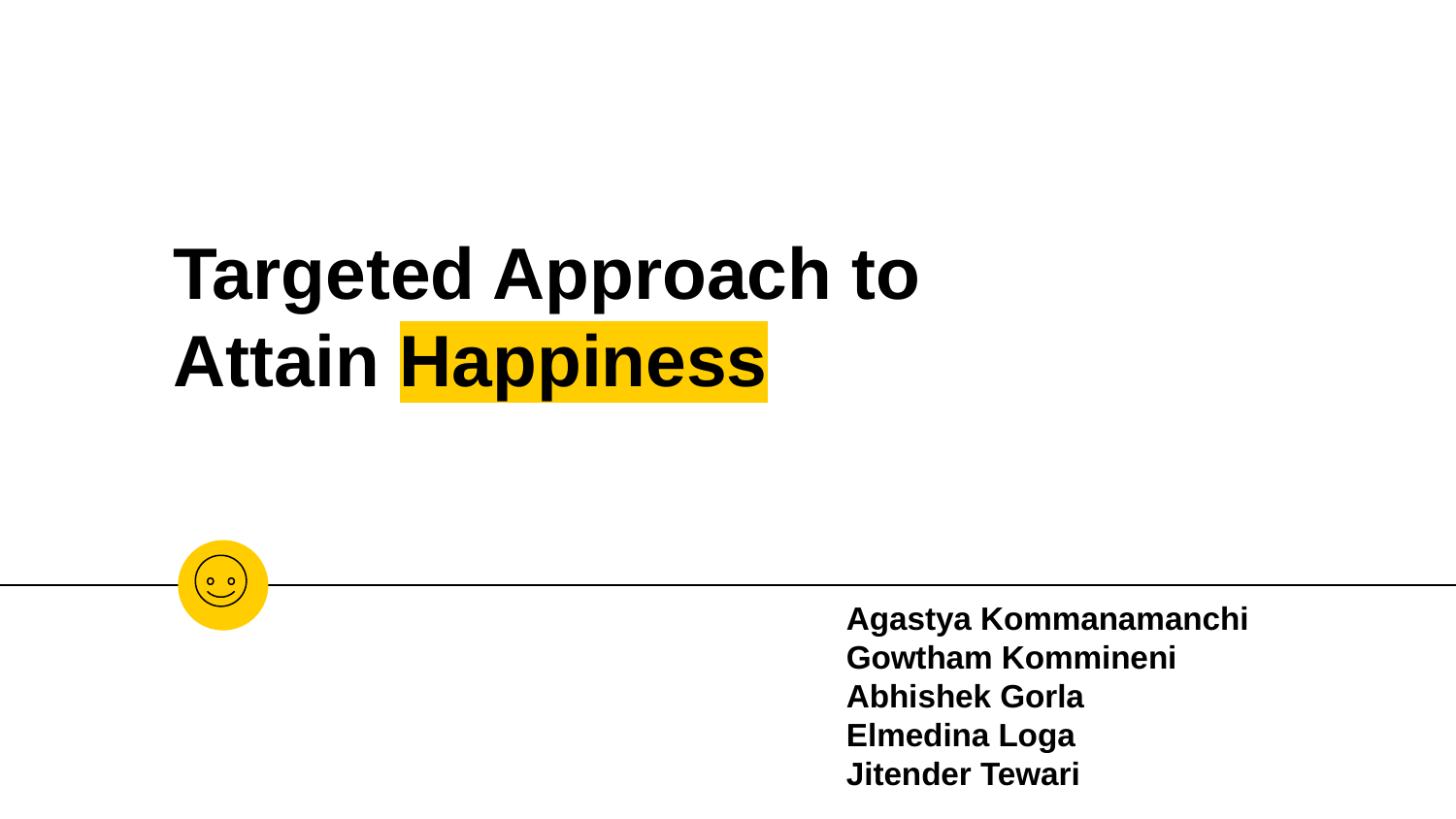

# Targeted Approach to Attain Happiness

​Agastya Kommanamanchi​
Gowtham Kommineni​
Abhishek Gorla
Elmedina Loga​
Jitender Tewari